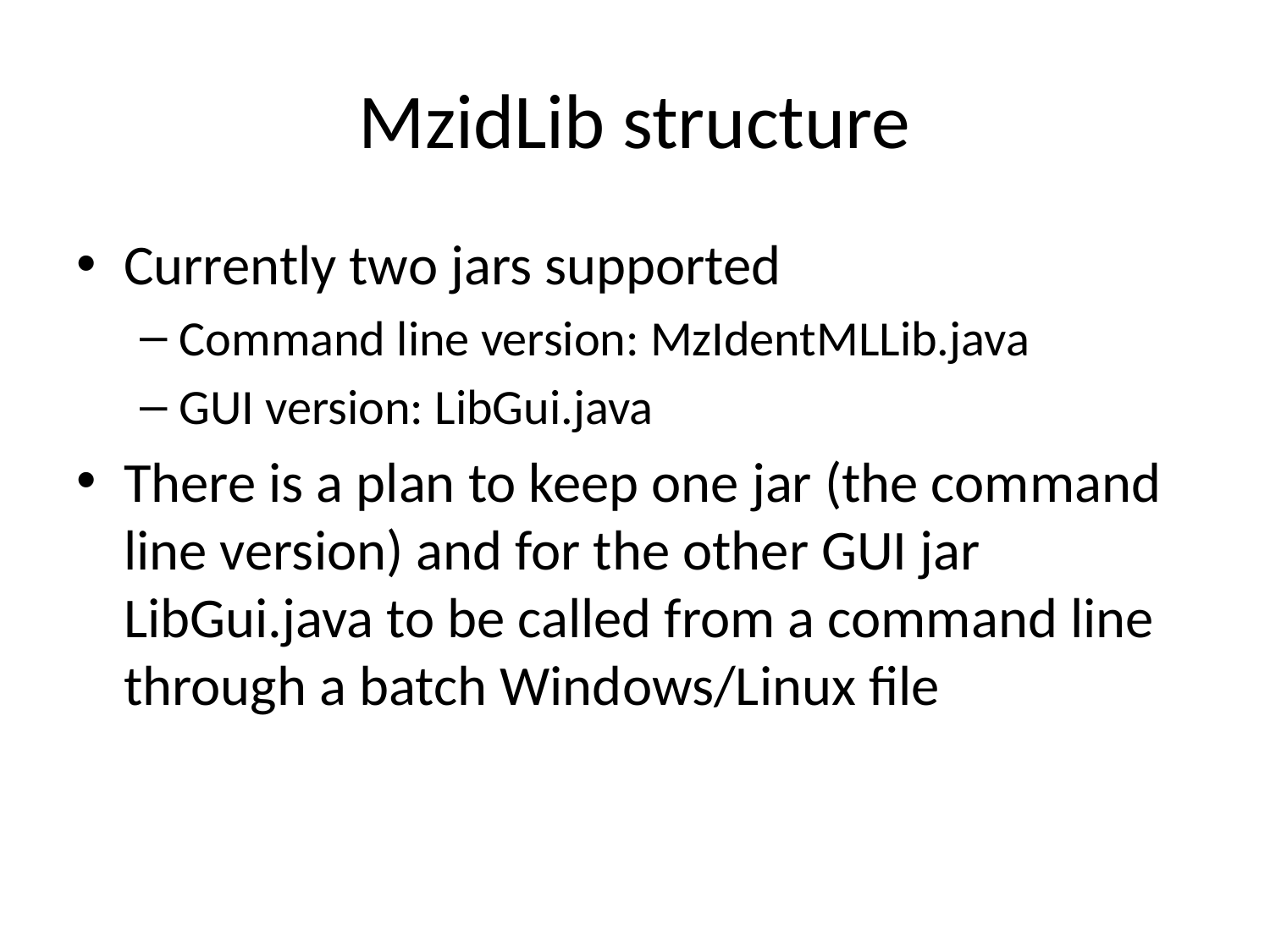

# MzidLib structure
Currently two jars supported
Command line version: MzIdentMLLib.java
GUI version: LibGui.java
There is a plan to keep one jar (the command line version) and for the other GUI jar LibGui.java to be called from a command line through a batch Windows/Linux file